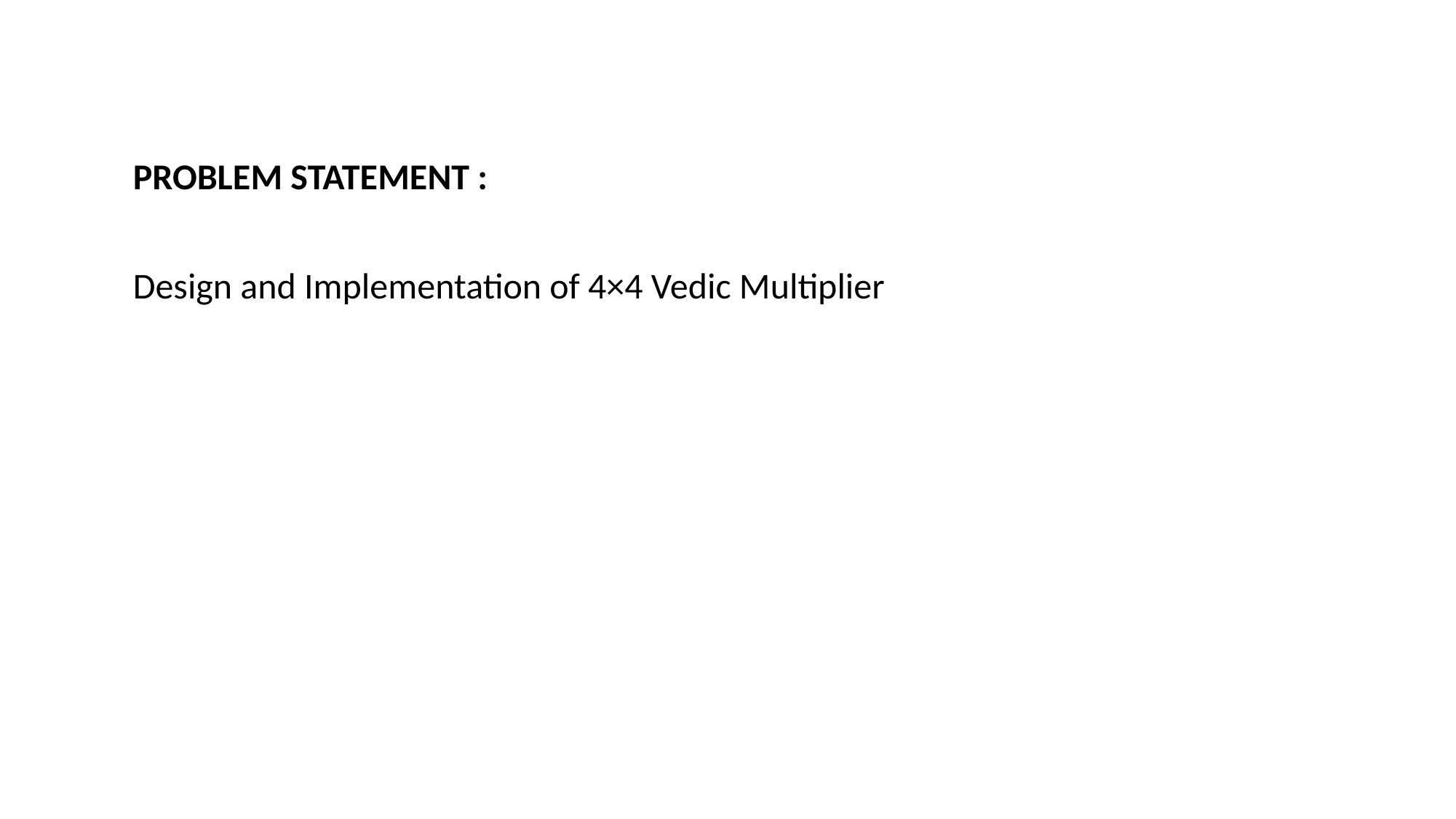

PROBLEM STATEMENT :

Design and Implementation of 4×4 Vedic Multiplier